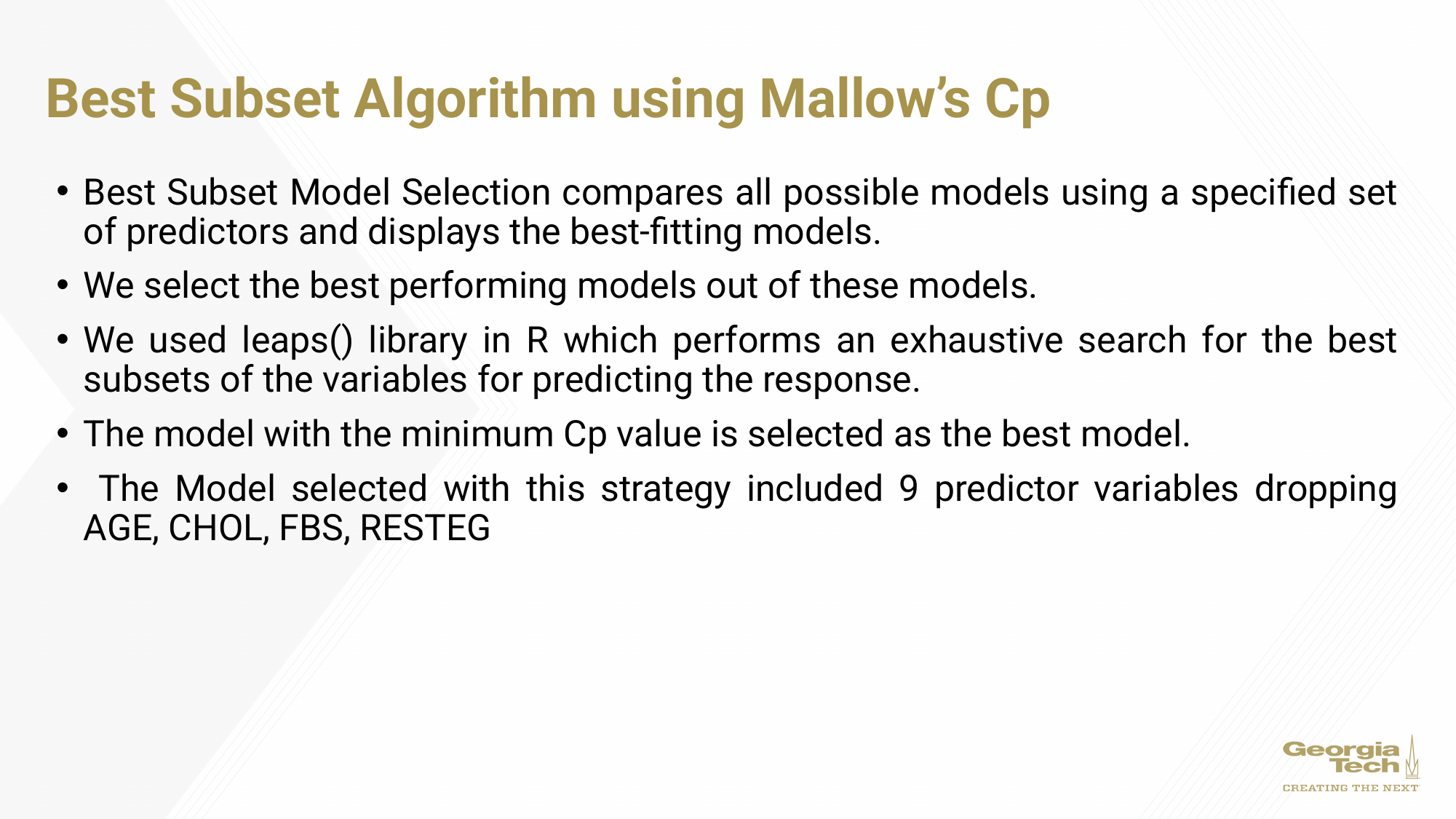

# Best Subset Algorithm using Mallow’s Cp
Best Subset Model Selection compares all possible models using a specified set of predictors and displays the best-fitting models.
We select the best performing models out of these models.
We used leaps() library in R which performs an exhaustive search for the best subsets of the variables for predicting the response.
The model with the minimum Cp value is selected as the best model.
 The Model selected with this strategy included 9 predictor variables dropping AGE, CHOL, FBS, RESTEG